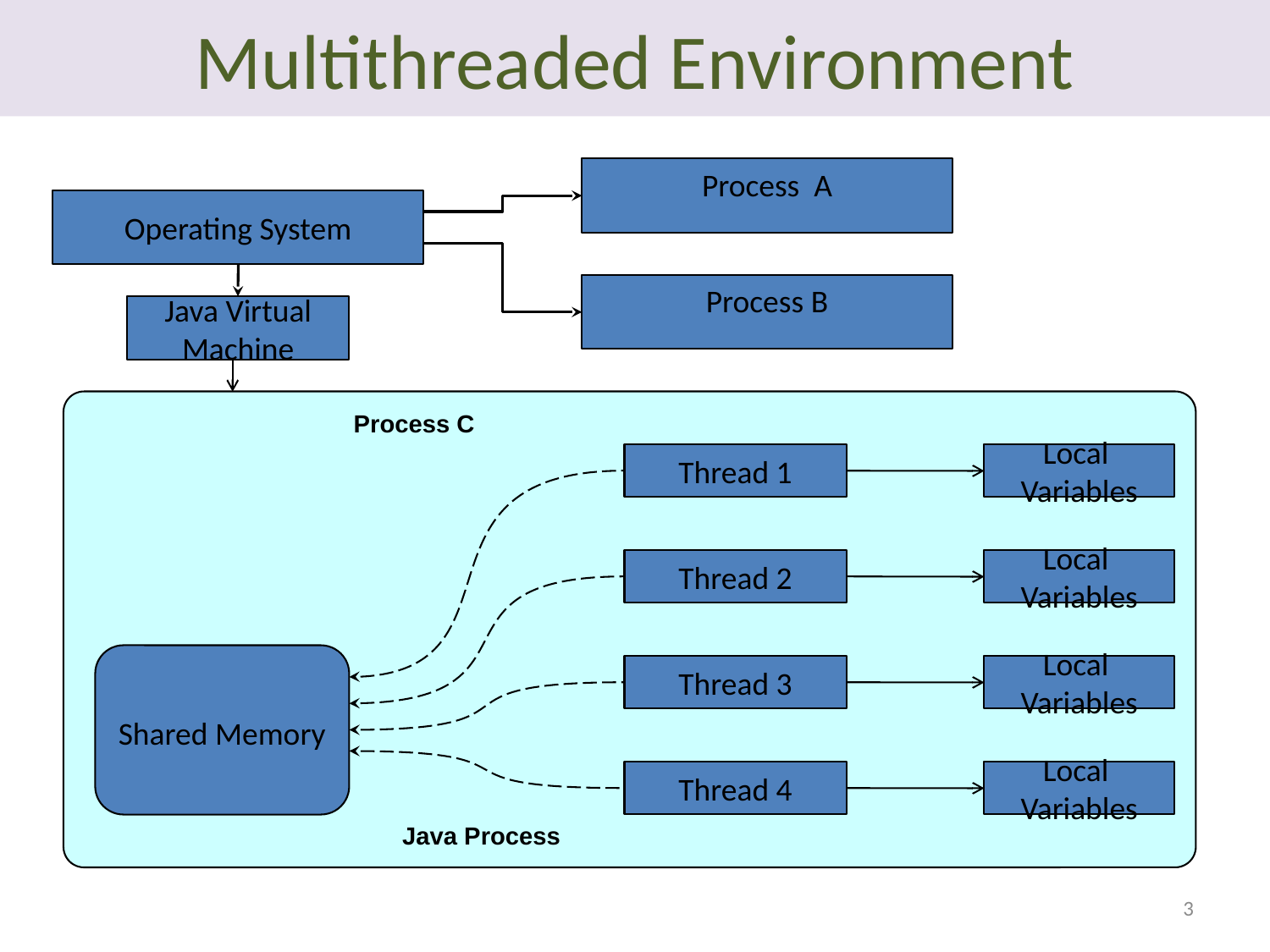

# Multithreaded Environment
Process  A
Operating System
Process B
Java Virtual Machine

Process C

Thread 1
Thread 2

Shared Memory
Thread 3
Thread 4
Java Process
Local  Variables
Local  Variables
Local  Variables
Local  Variables
3